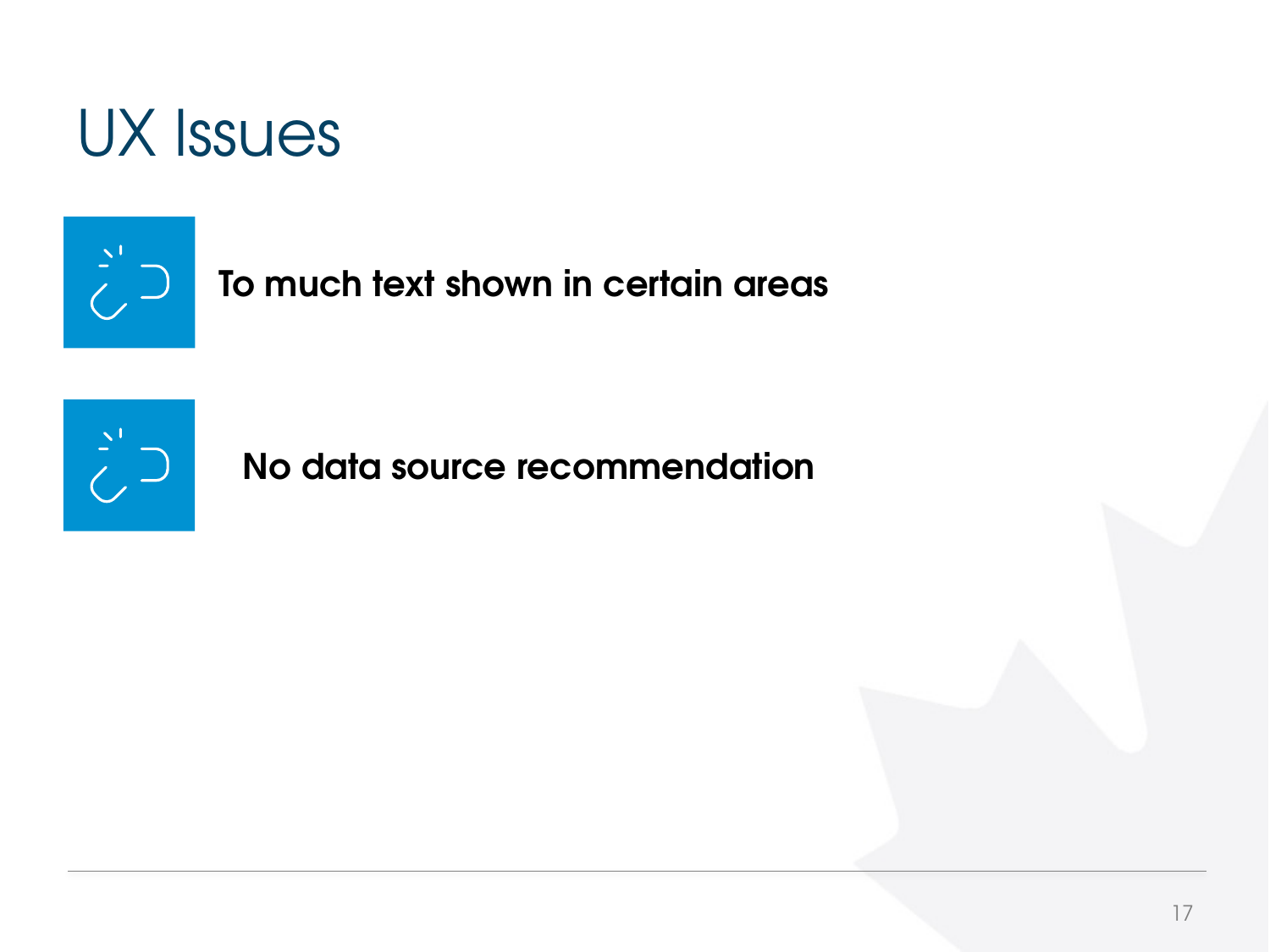

# UX Issues

To much text shown in certain areas

No data source recommendation
17